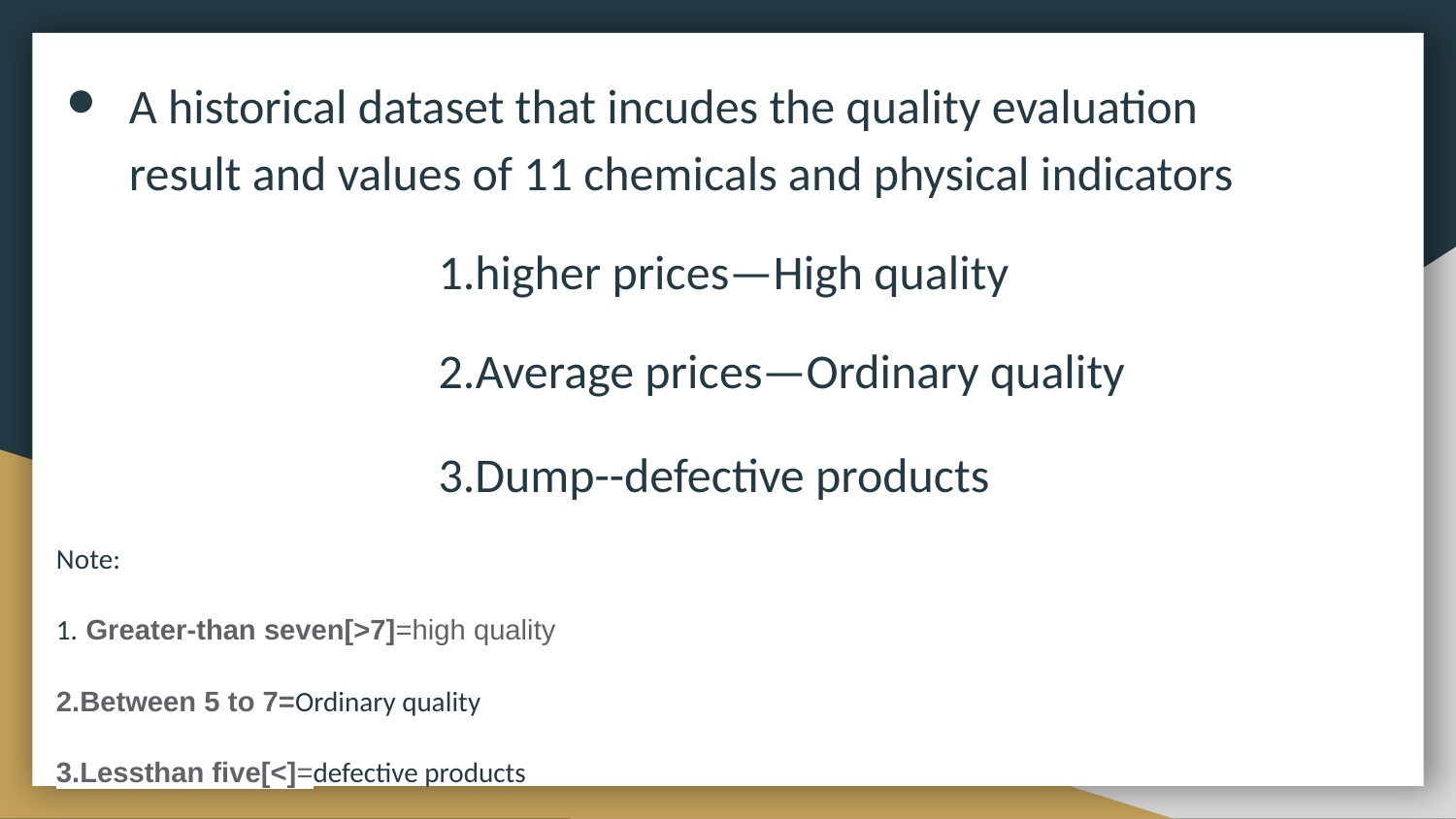

A historical dataset that incudes the quality evaluation               result and values of 11 chemicals and physical indicators ​
                                   1.higher prices—High quality​
                                   2.Average prices—Ordinary quality​
                                   3.Dump--defective products​
Note:
1. Greater-than seven[>7]=high quality
2.Between 5 to 7=Ordinary quality​
3.Lessthan five[<]=defective products